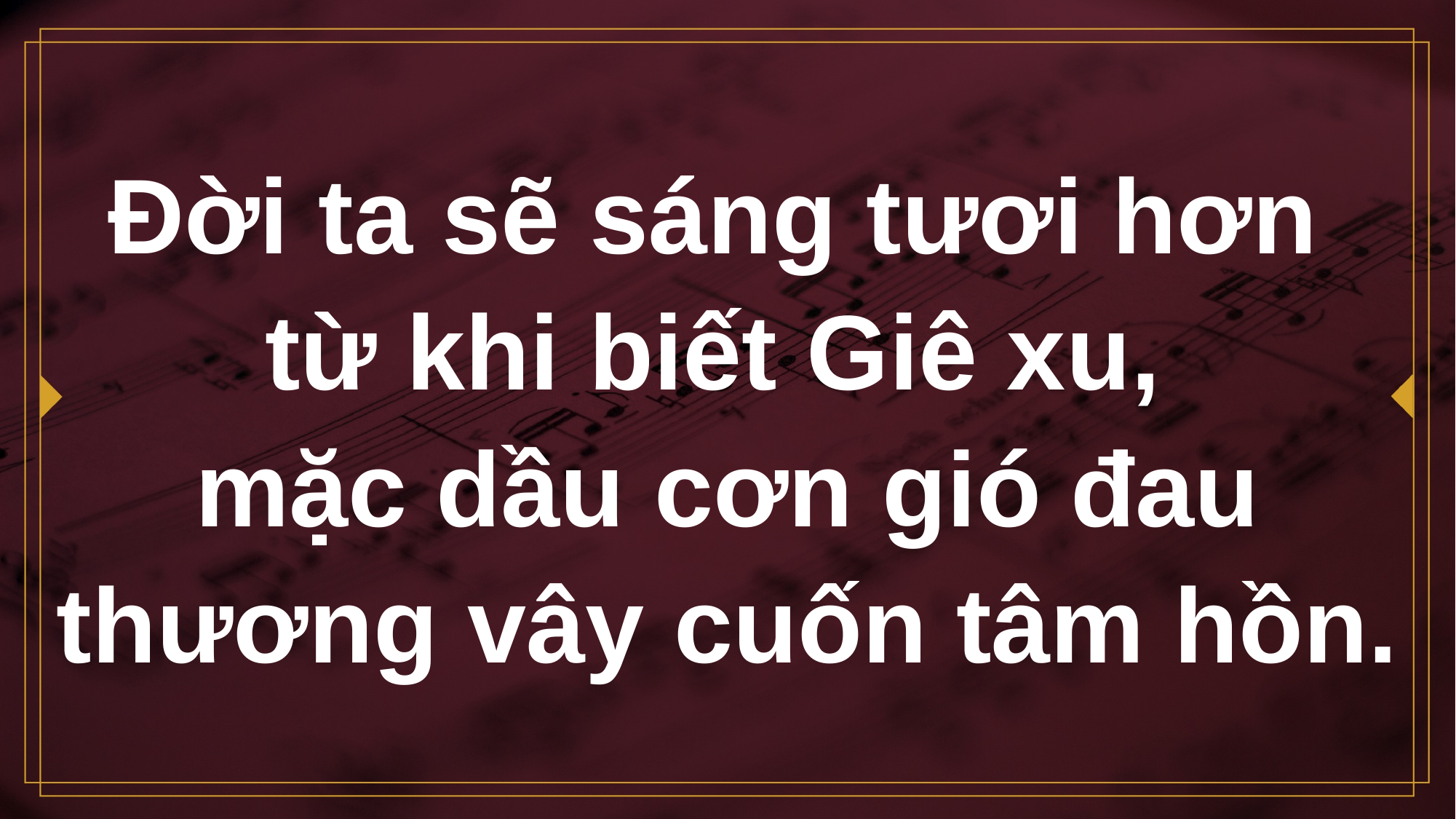

# Đời ta sẽ sáng tươi hơn từ khi biết Giê xu, mặc dầu cơn gió đau thương vây cuốn tâm hồn.